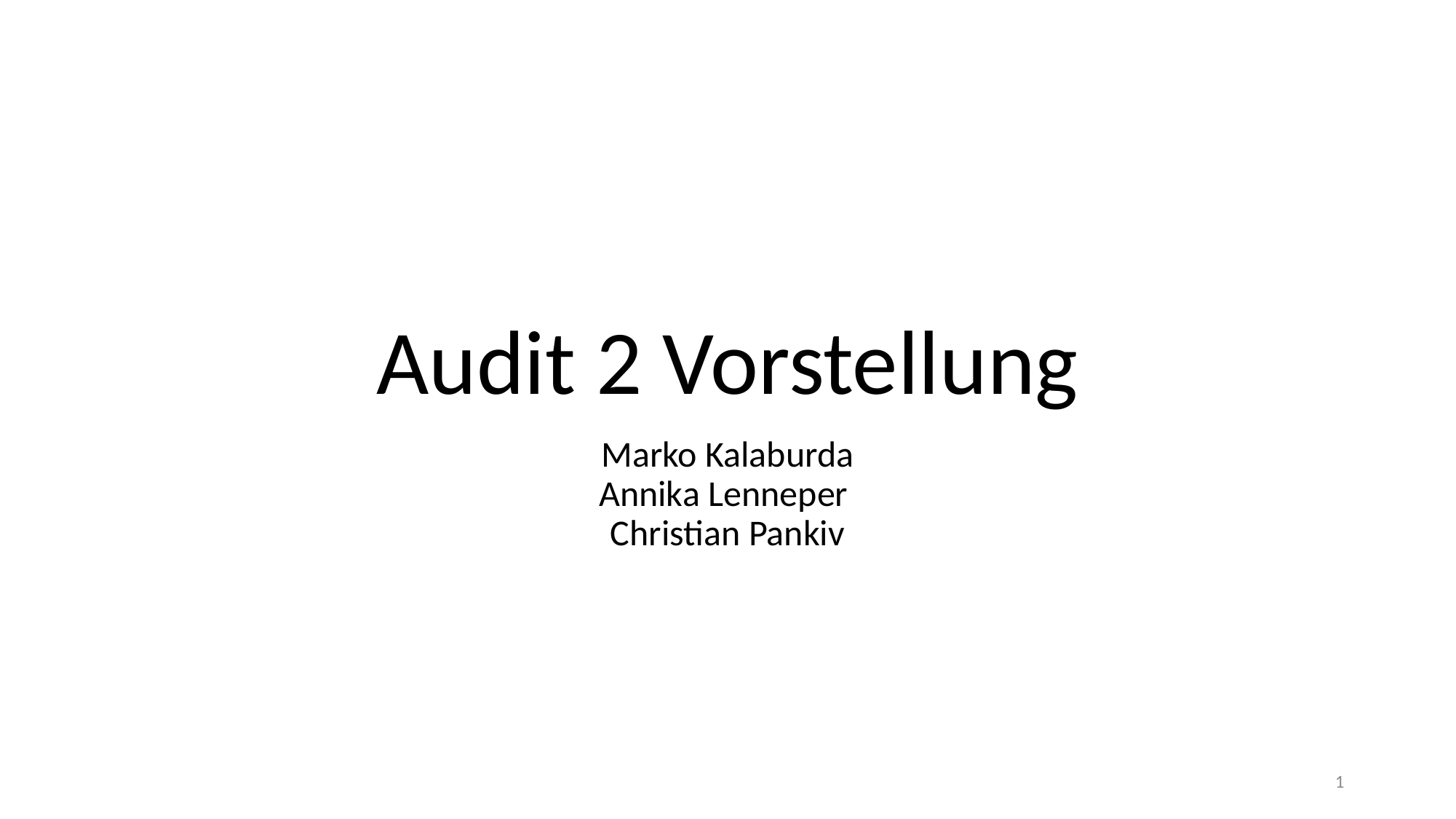

# Audit 2 Vorstellung
Marko Kalaburda
Annika Lenneper 
Christian Pankiv
1